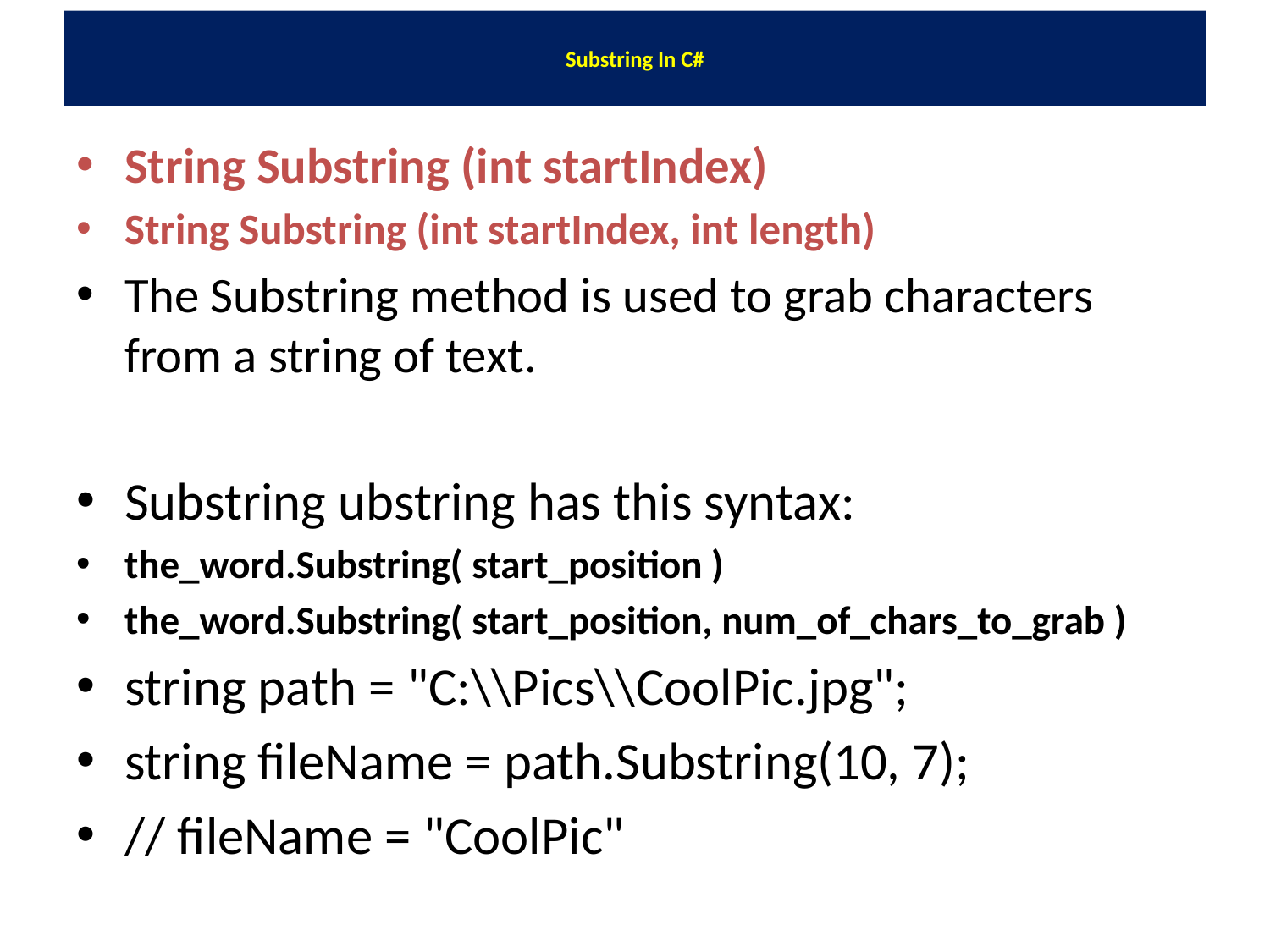

# Substring In C#
String Substring (int startIndex)
String Substring (int startIndex, int length)
The Substring method is used to grab characters from a string of text.

Substring ubstring has this syntax:
the_word.Substring( start_position )
the_word.Substring( start_position, num_of_chars_to_grab )
string path = "C:\\Pics\\CoolPic.jpg";
string fileName = path.Substring(10, 7);
// fileName = "CoolPic"